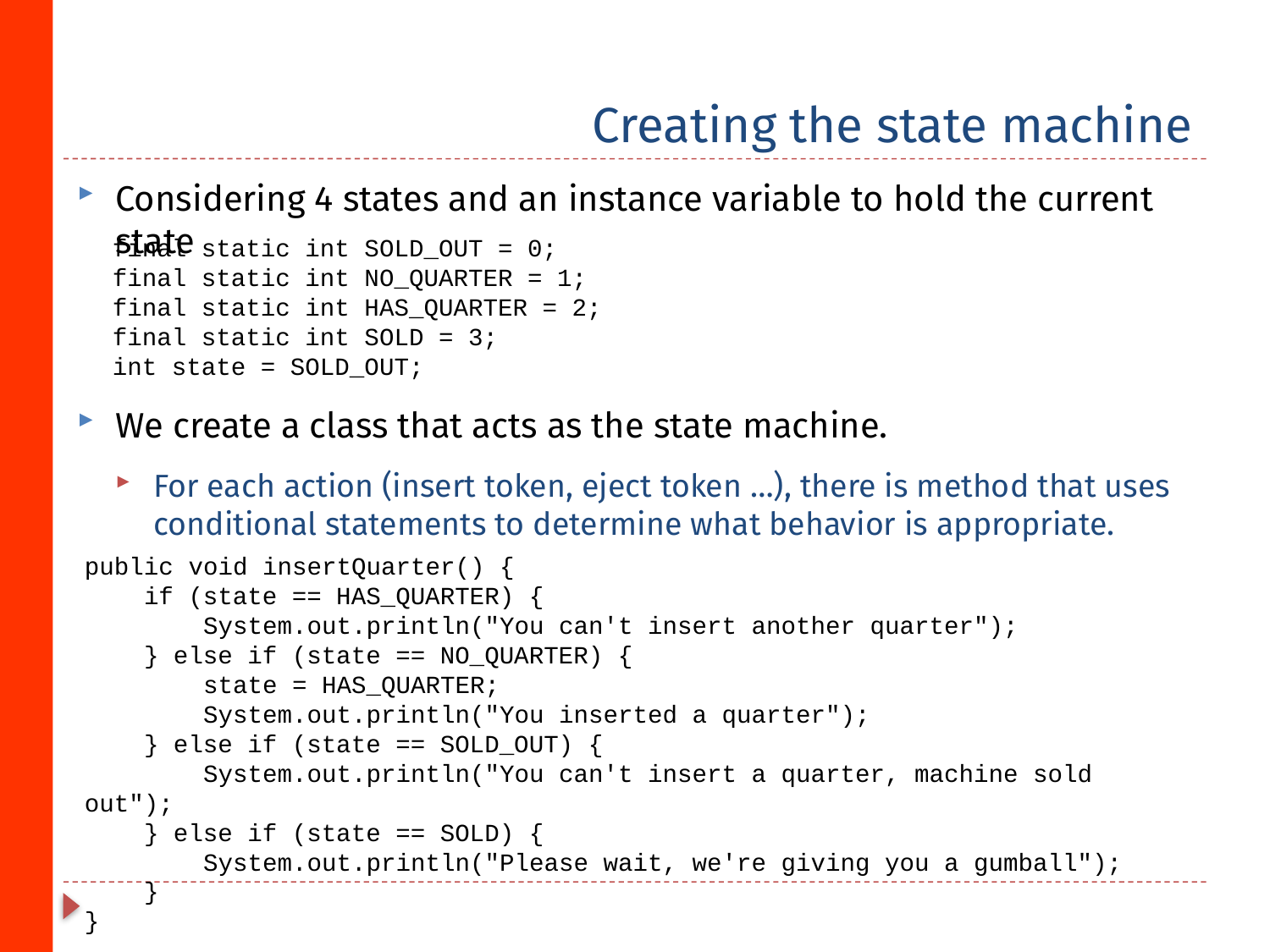

# Creating the state machine
Considering 4 states and an instance variable to hold the current state
final static int SOLD_OUT = 0;
final static int NO_QUARTER = 1;
final static int HAS_QUARTER = 2;
final static int SOLD = 3;
int state = SOLD_OUT;
We create a class that acts as the state machine.
For each action (insert token, eject token …), there is method that uses conditional statements to determine what behavior is appropriate.
public void insertQuarter() {
    if (state == HAS_QUARTER) {
        System.out.println("You can't insert another quarter");
    } else if (state == NO_QUARTER) {
        state = HAS_QUARTER;
        System.out.println("You inserted a quarter");
    } else if (state == SOLD_OUT) {
        System.out.println("You can't insert a quarter, machine sold out");
    } else if (state == SOLD) {
        System.out.println("Please wait, we're giving you a gumball");
    }
}